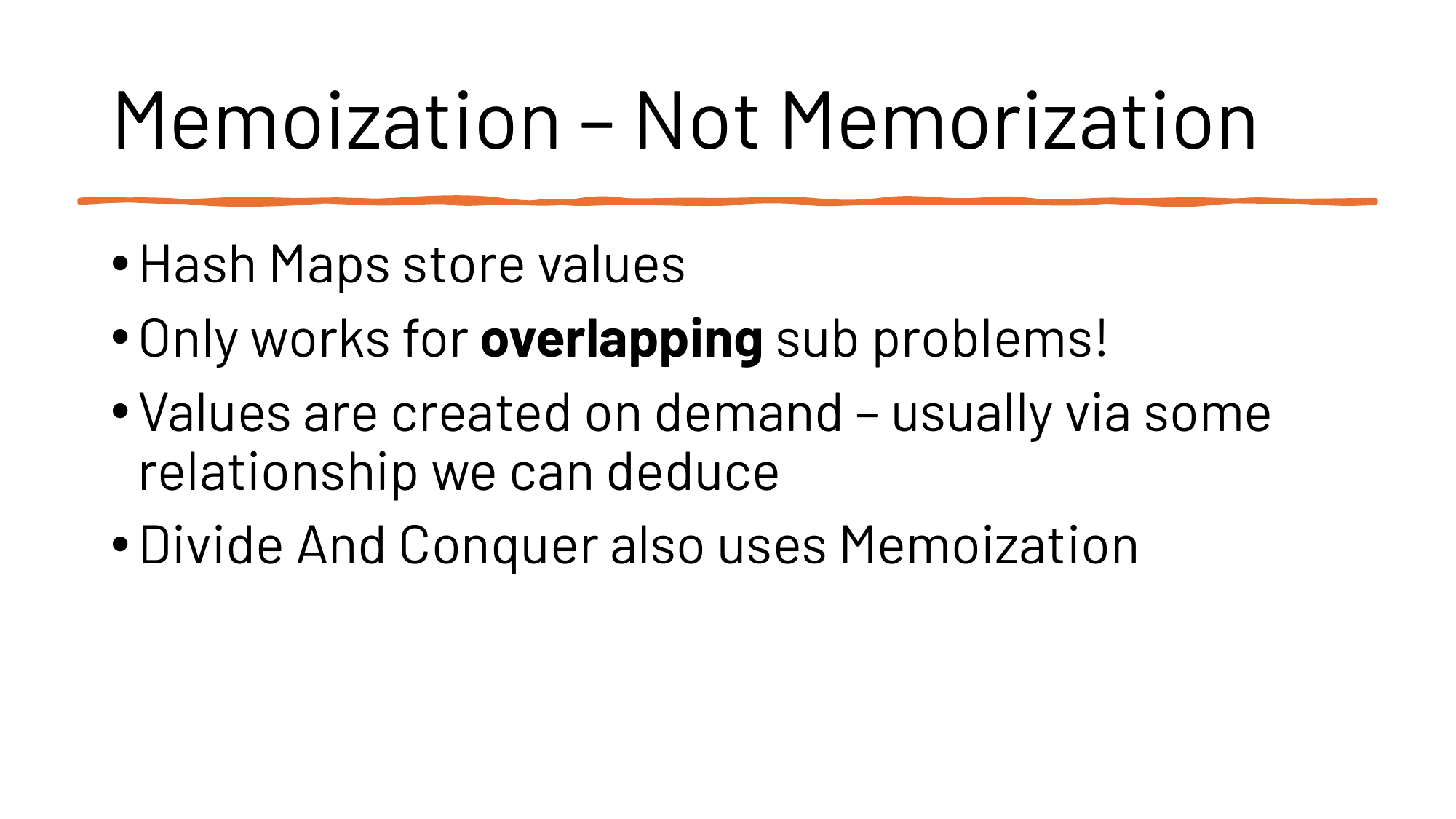

# Memoization – Not Memorization

Hash Maps store values
Only works for overlapping sub problems!
Values are created on demand – usually via some relationship we can deduce
Divide And Conquer also uses Memoization